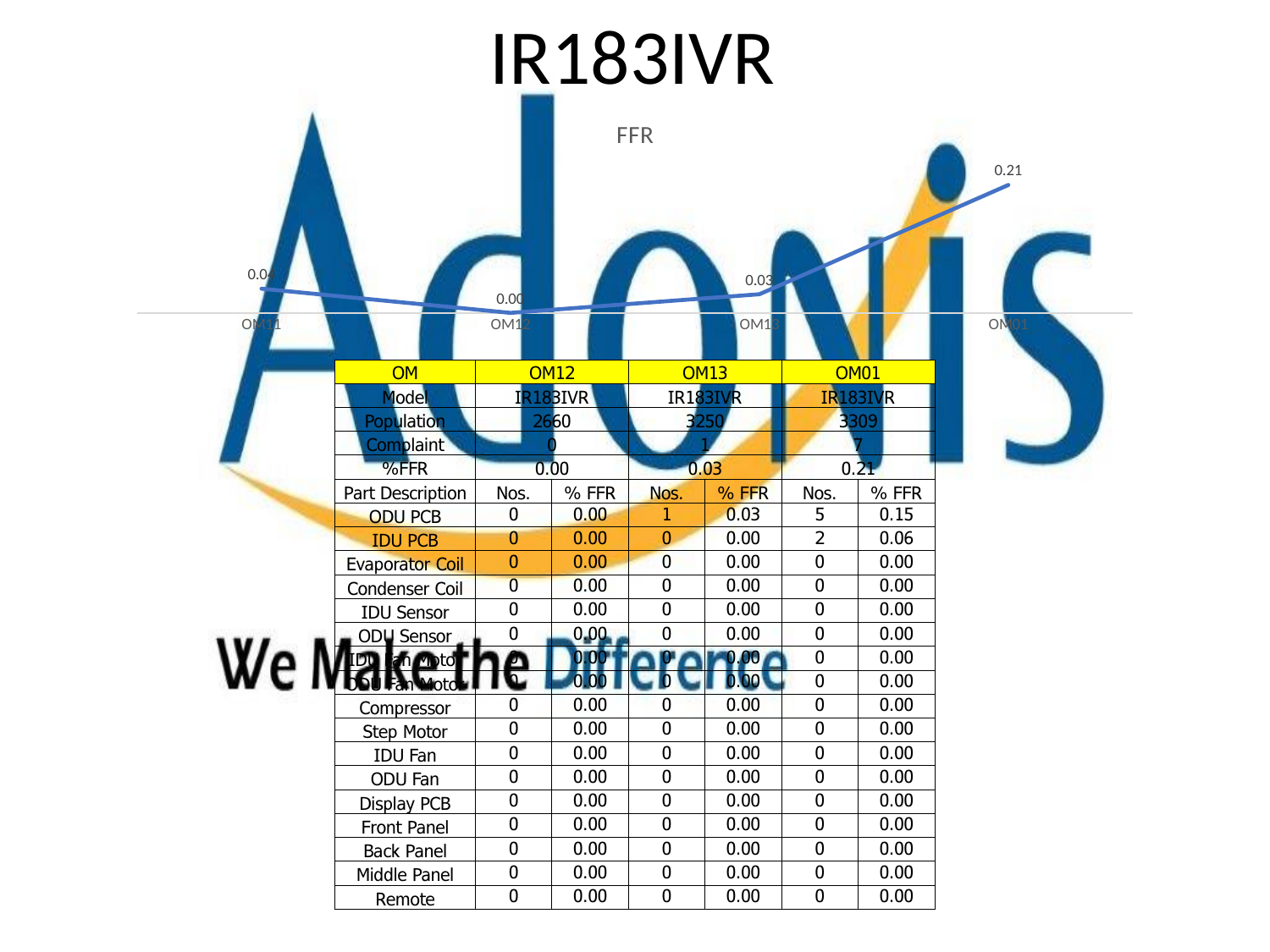

# IR183IVR

### Chart: FFR

| Category |  |
|---|---|
| OM11 | 0.04 |
| OM12 | 0.0 |
| OM13 | 0.03076923076923077 |
| OM01 | 0.2115442731943185 |
| OM | OM12 |  | OM13 |  | OM01 |  |
| --- | --- | --- | --- | --- | --- | --- |
| Model | IR183IVR |  | IR183IVR |  | IR183IVR |  |
| Population | 2660 |  | 3250 |  | 3309 |  |
| Complaint | 0 |  | 1 |  | 7 |  |
| %FFR | 0.00 |  | 0.03 |  | 0.21 |  |
| Part Description | Nos. | % FFR | Nos. | % FFR | Nos. | % FFR |
| ODU PCB | 0 | 0.00 | 1 | 0.03 | 5 | 0.15 |
| IDU PCB | 0 | 0.00 | 0 | 0.00 | 2 | 0.06 |
| Evaporator Coil | 0 | 0.00 | 0 | 0.00 | 0 | 0.00 |
| Condenser Coil | 0 | 0.00 | 0 | 0.00 | 0 | 0.00 |
| IDU Sensor | 0 | 0.00 | 0 | 0.00 | 0 | 0.00 |
| ODU Sensor | 0 | 0.00 | 0 | 0.00 | 0 | 0.00 |
| IDU Fan Motor | 0 | 0.00 | 0 | 0.00 | 0 | 0.00 |
| ODU Fan Motor | 0 | 0.00 | 0 | 0.00 | 0 | 0.00 |
| Compressor | 0 | 0.00 | 0 | 0.00 | 0 | 0.00 |
| Step Motor | 0 | 0.00 | 0 | 0.00 | 0 | 0.00 |
| IDU Fan | 0 | 0.00 | 0 | 0.00 | 0 | 0.00 |
| ODU Fan | 0 | 0.00 | 0 | 0.00 | 0 | 0.00 |
| Display PCB | 0 | 0.00 | 0 | 0.00 | 0 | 0.00 |
| Front Panel | 0 | 0.00 | 0 | 0.00 | 0 | 0.00 |
| Back Panel | 0 | 0.00 | 0 | 0.00 | 0 | 0.00 |
| Middle Panel | 0 | 0.00 | 0 | 0.00 | 0 | 0.00 |
| Remote | 0 | 0.00 | 0 | 0.00 | 0 | 0.00 |